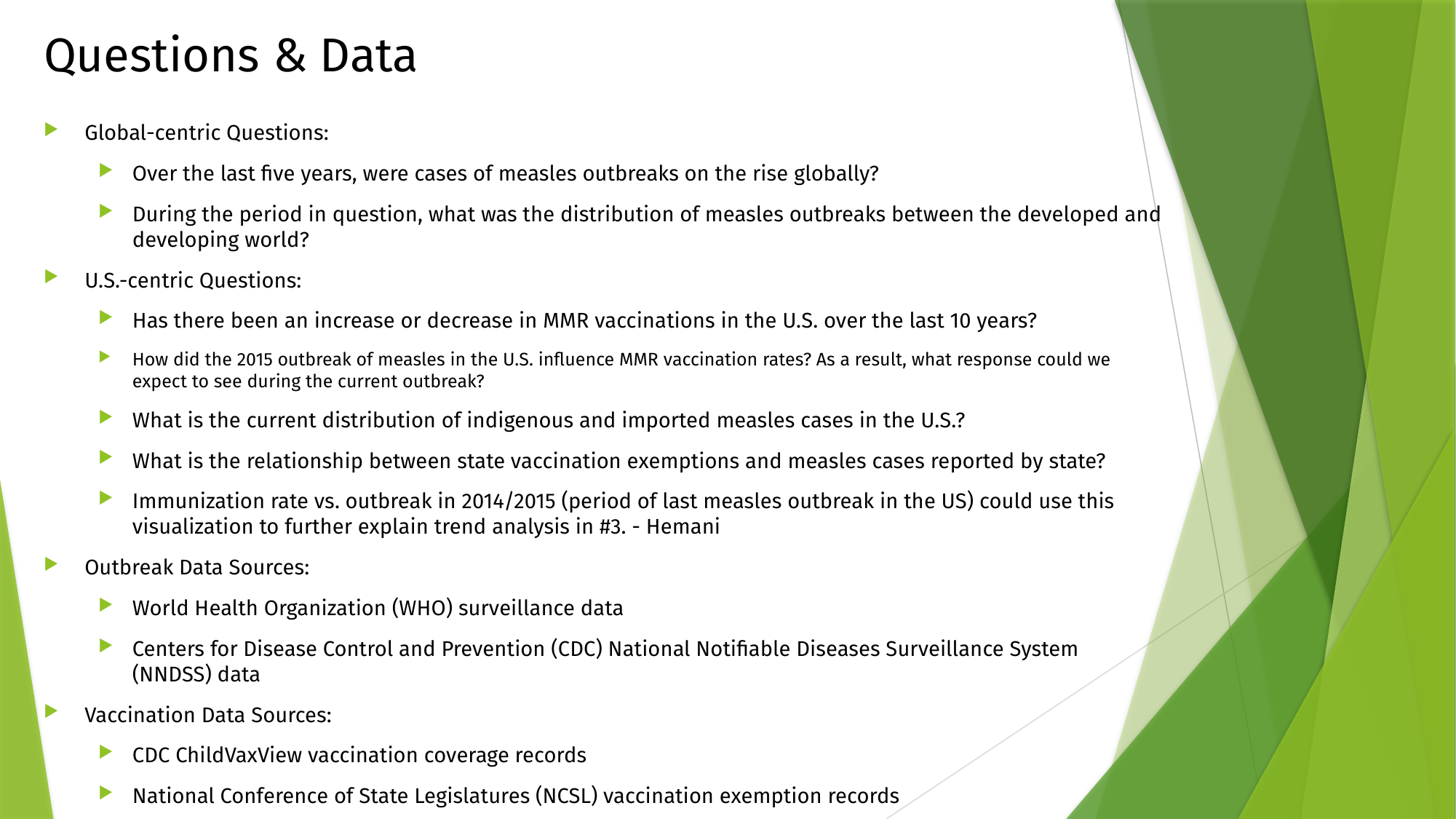

# Questions & Data
Global-centric Questions:
Over the last five years, were cases of measles outbreaks on the rise globally?
During the period in question, what was the distribution of measles outbreaks between the developed and developing world?
U.S.-centric Questions:
Has there been an increase or decrease in MMR vaccinations in the U.S. over the last 10 years?
How did the 2015 outbreak of measles in the U.S. influence MMR vaccination rates? As a result, what response could we expect to see during the current outbreak?
What is the current distribution of indigenous and imported measles cases in the U.S.?
What is the relationship between state vaccination exemptions and measles cases reported by state?
Immunization rate vs. outbreak in 2014/2015 (period of last measles outbreak in the US) could use this visualization to further explain trend analysis in #3. - Hemani
Outbreak Data Sources:
World Health Organization (WHO) surveillance data
Centers for Disease Control and Prevention (CDC) National Notifiable Diseases Surveillance System (NNDSS) data
Vaccination Data Sources:
CDC ChildVaxView vaccination coverage records
National Conference of State Legislatures (NCSL) vaccination exemption records